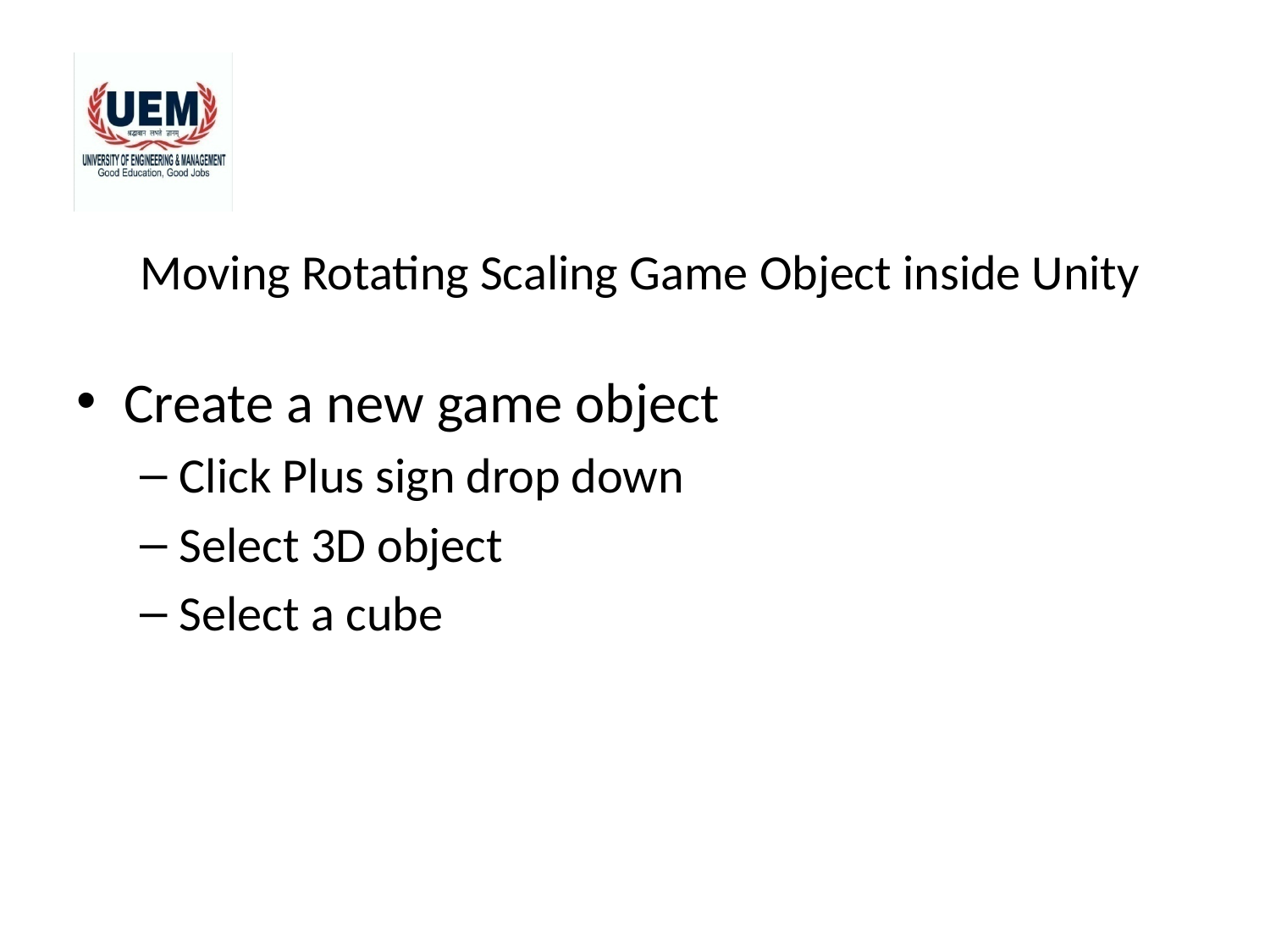

# Moving Rotating Scaling Game Object inside Unity
Create a new game object
Click Plus sign drop down
Select 3D object
Select a cube